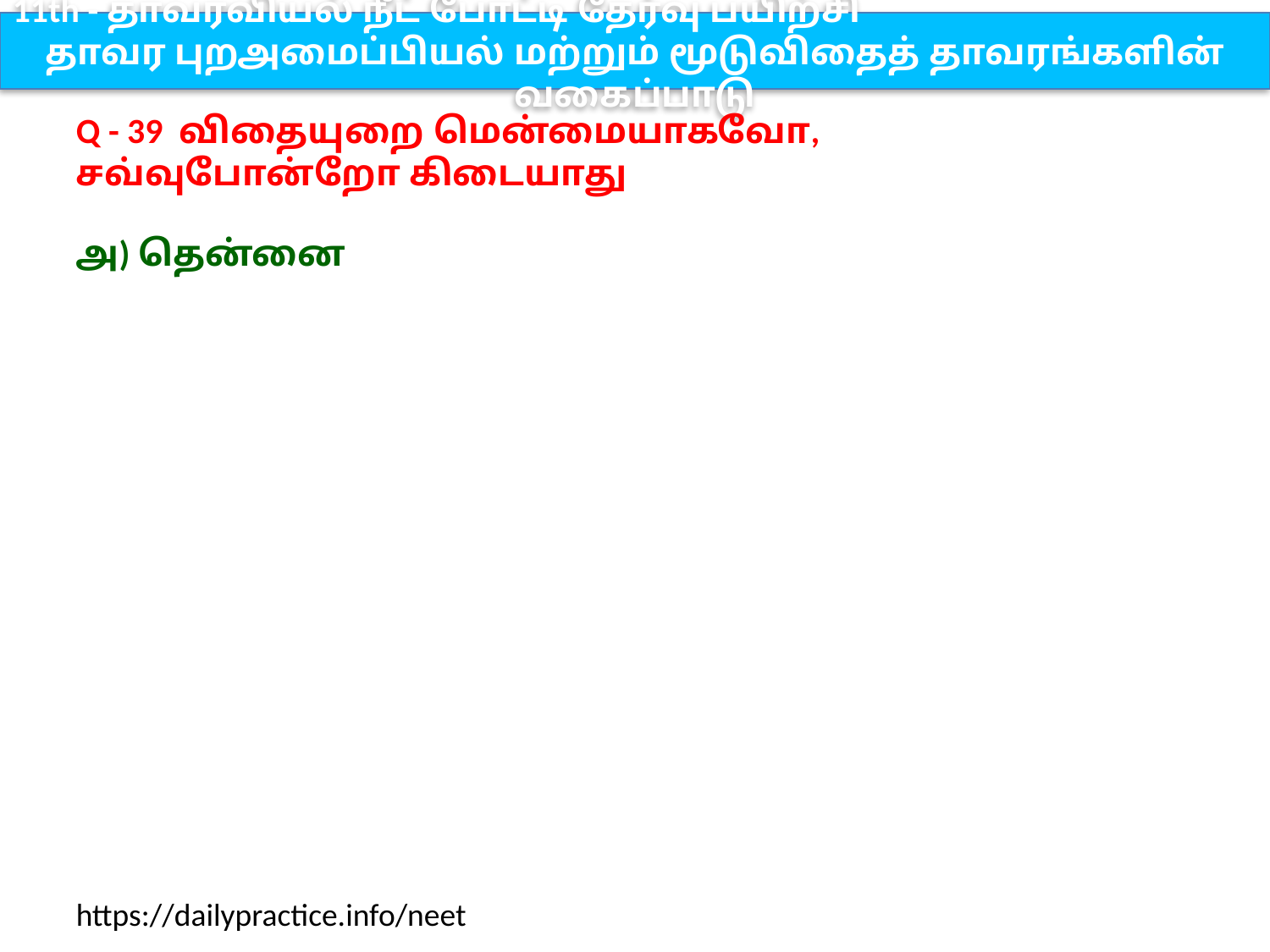

11th - தாவரவியல் நீட் போட்டி தேர்வு பயிற்சி
தாவர புறஅமைப்பியல் மற்றும் மூடுவிதைத் தாவரங்களின் வகைப்பாடு

Q - 39  விதையுறை மென்மையாகவோ, சவ்வுபோன்றோ கிடையாது

அ) தென்னை
https://dailypractice.info/neet